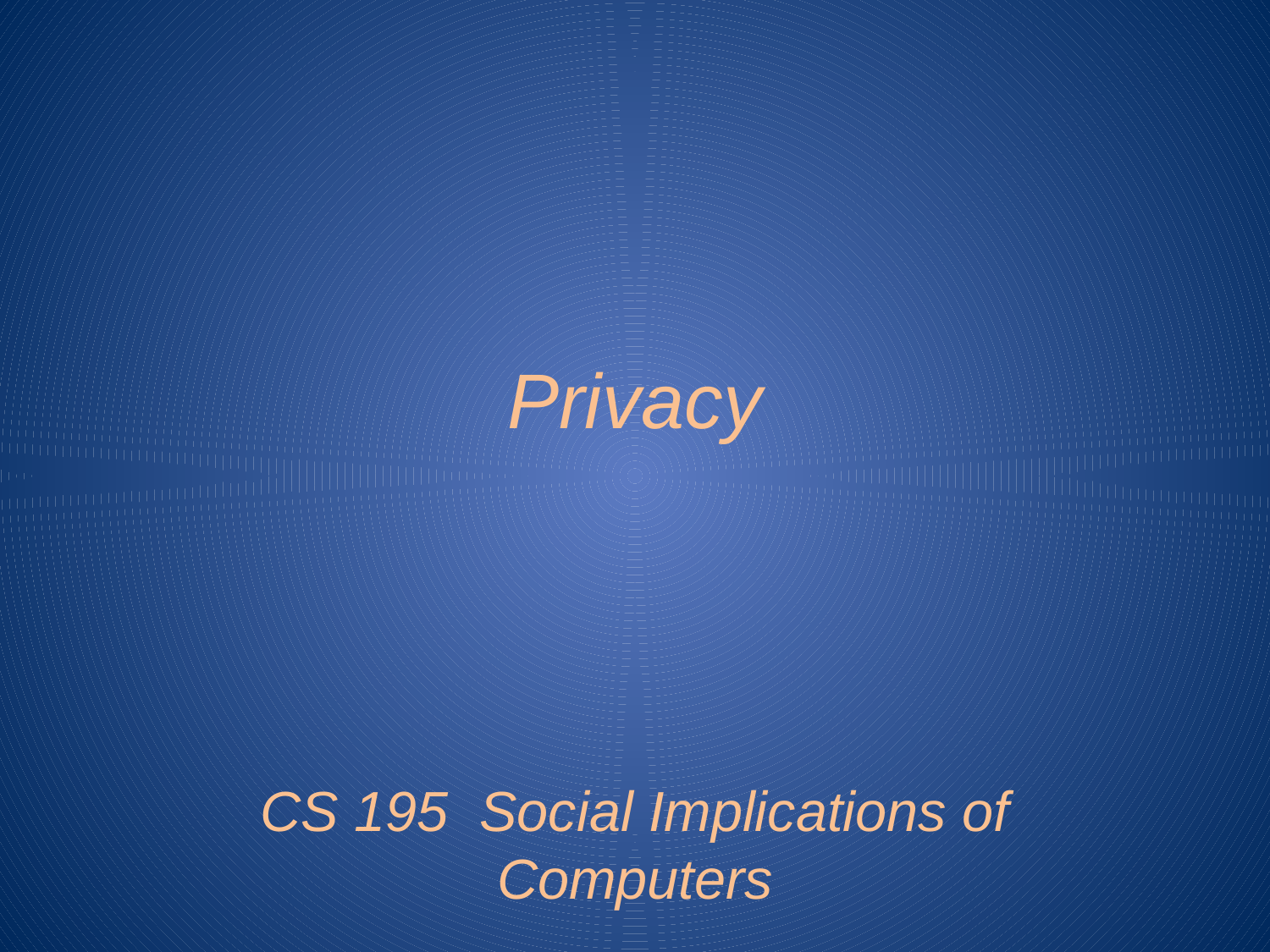

# Privacy
CS 195  Social Implications of Computers